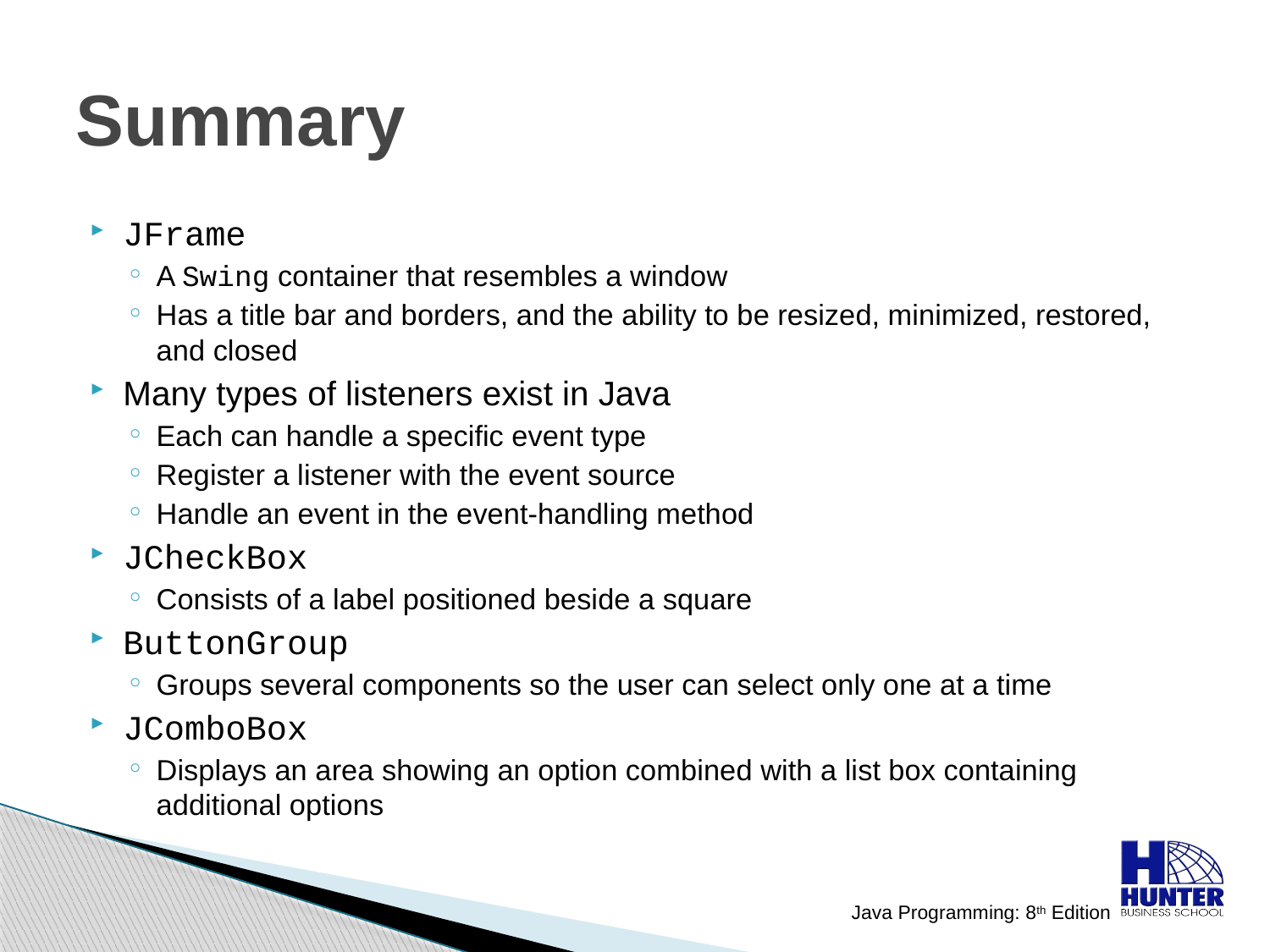

# Summary
JFrame
A Swing container that resembles a window
Has a title bar and borders, and the ability to be resized, minimized, restored, and closed
Many types of listeners exist in Java
Each can handle a specific event type
Register a listener with the event source
Handle an event in the event-handling method
JCheckBox
Consists of a label positioned beside a square
ButtonGroup
Groups several components so the user can select only one at a time
JComboBox
Displays an area showing an option combined with a list box containing additional options